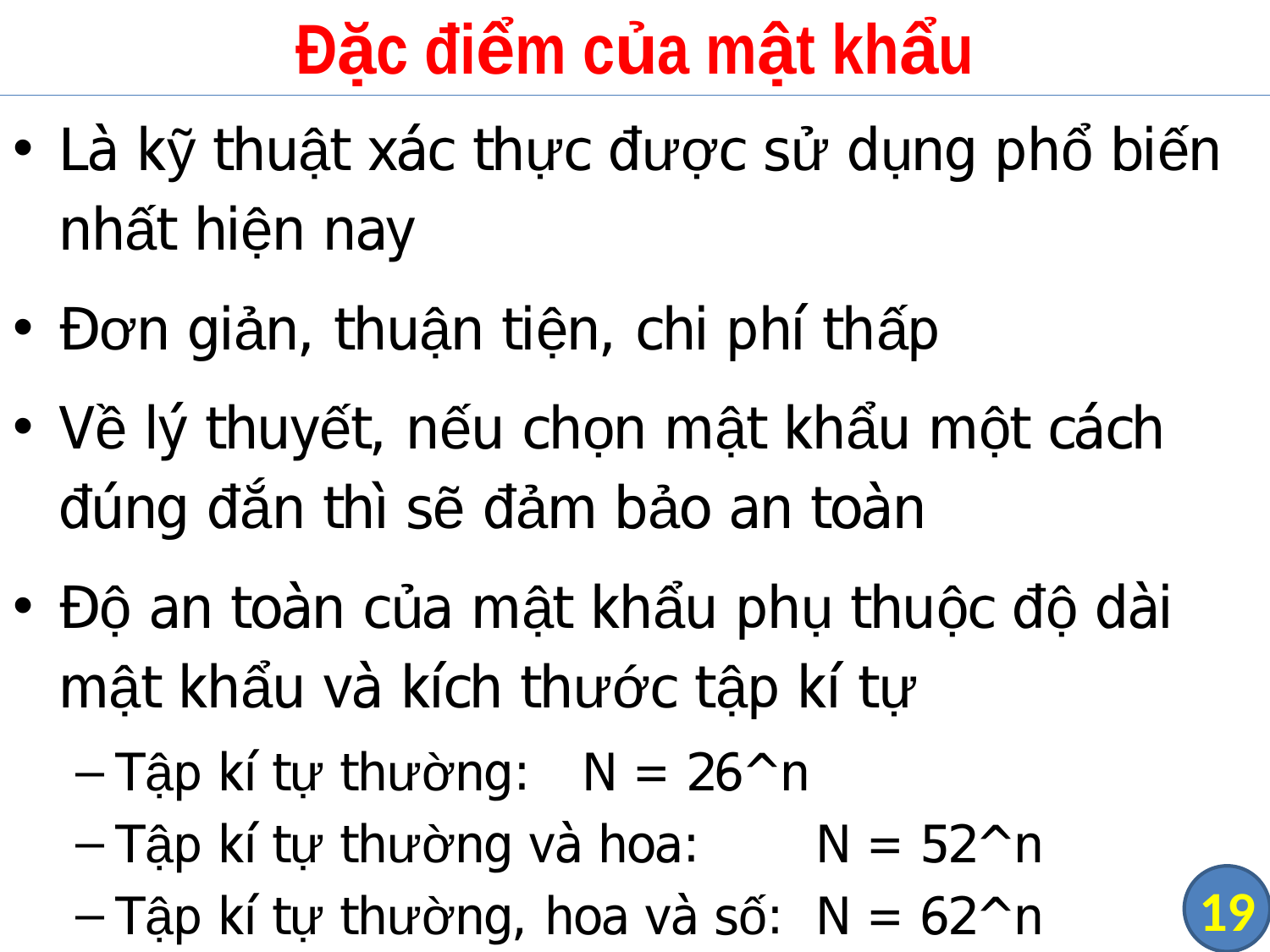

# Đặc điểm của mật khẩu
Là kỹ thuật xác thực được sử dụng phổ biến nhất hiện nay
Đơn giản, thuận tiện, chi phí thấp
Về lý thuyết, nếu chọn mật khẩu một cách đúng đắn thì sẽ đảm bảo an toàn
Độ an toàn của mật khẩu phụ thuộc độ dài mật khẩu và kích thước tập kí tự
Tập kí tự thường: 			N = 26^n
Tập kí tự thường và hoa: 		N = 52^n
Tập kí tự thường, hoa và số:	N = 62^n
19